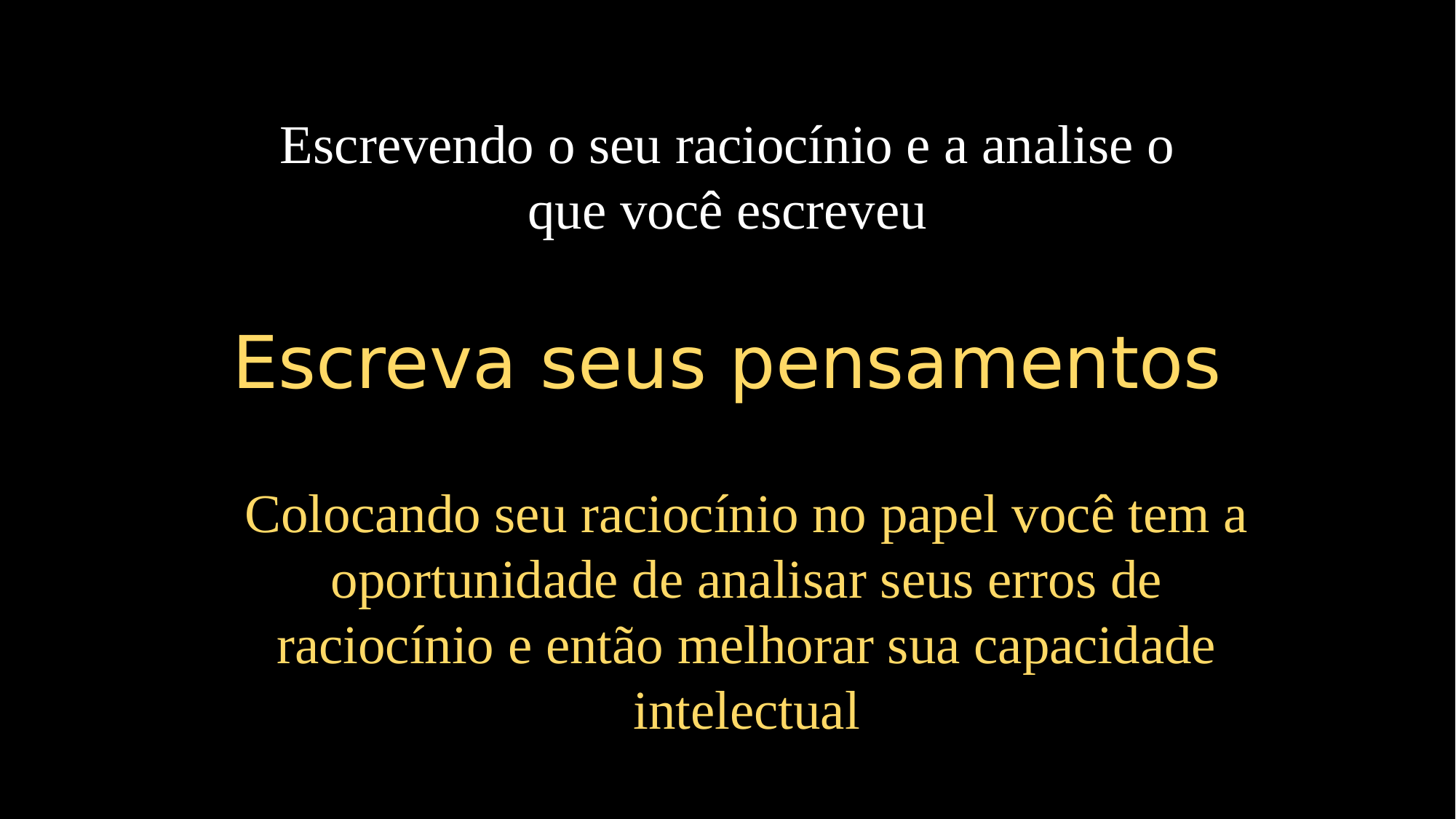

Escrevendo o seu raciocínio e a analise o que você escreveu
Escreva seus pensamentos
Colocando seu raciocínio no papel você tem a oportunidade de analisar seus erros de raciocínio e então melhorar sua capacidade intelectual